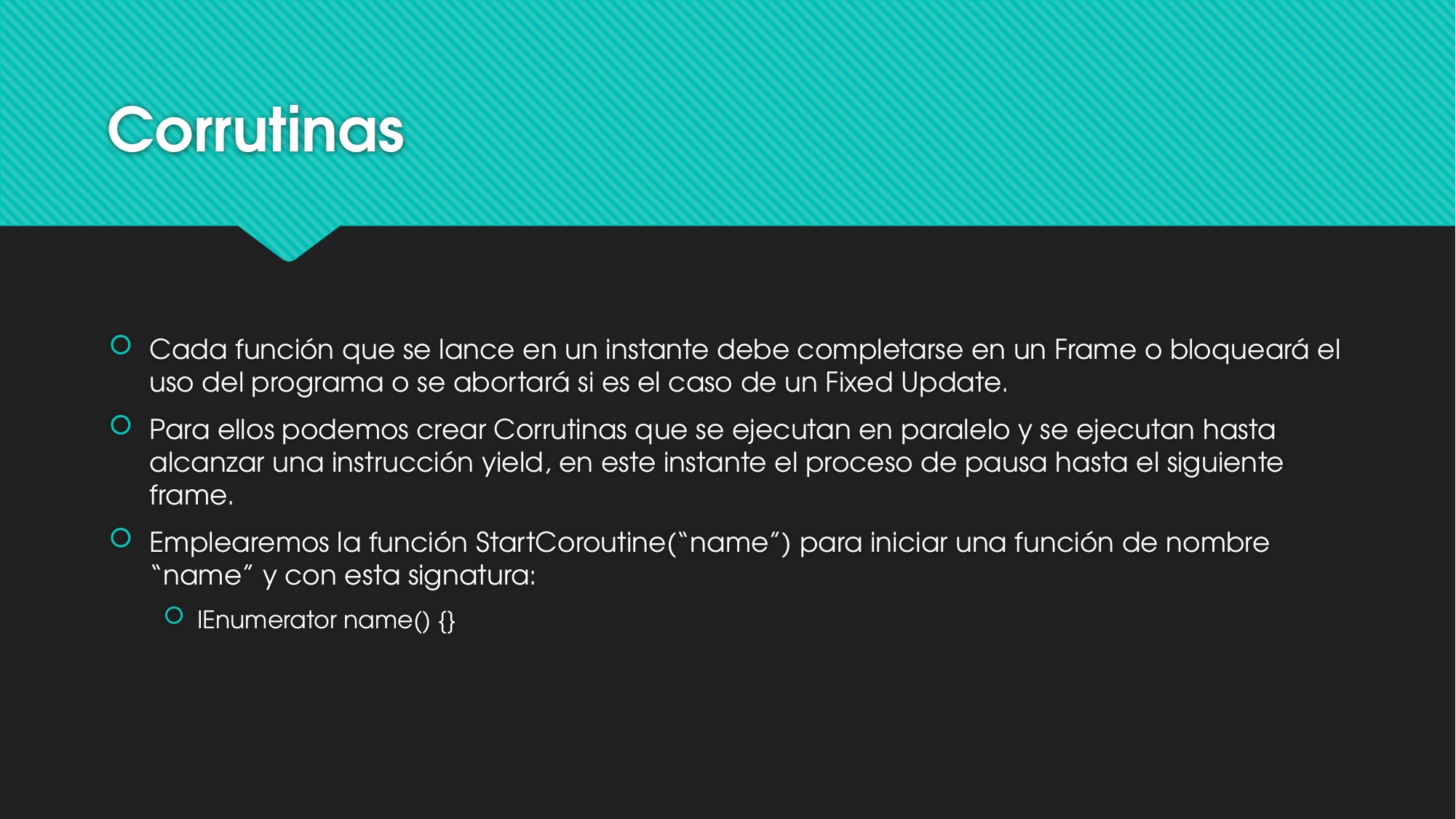

# Corrutinas
Cada función que se lance en un instante debe completarse en un Frame o bloqueará el uso del programa o se abortará si es el caso de un Fixed Update.
Para ellos podemos crear Corrutinas que se ejecutan en paralelo y se ejecutan hasta alcanzar una instrucción yield, en este instante el proceso de pausa hasta el siguiente frame.
Emplearemos la función StartCoroutine(“name”) para iniciar una función de nombre “name” y con esta signatura:
IEnumerator name() {}